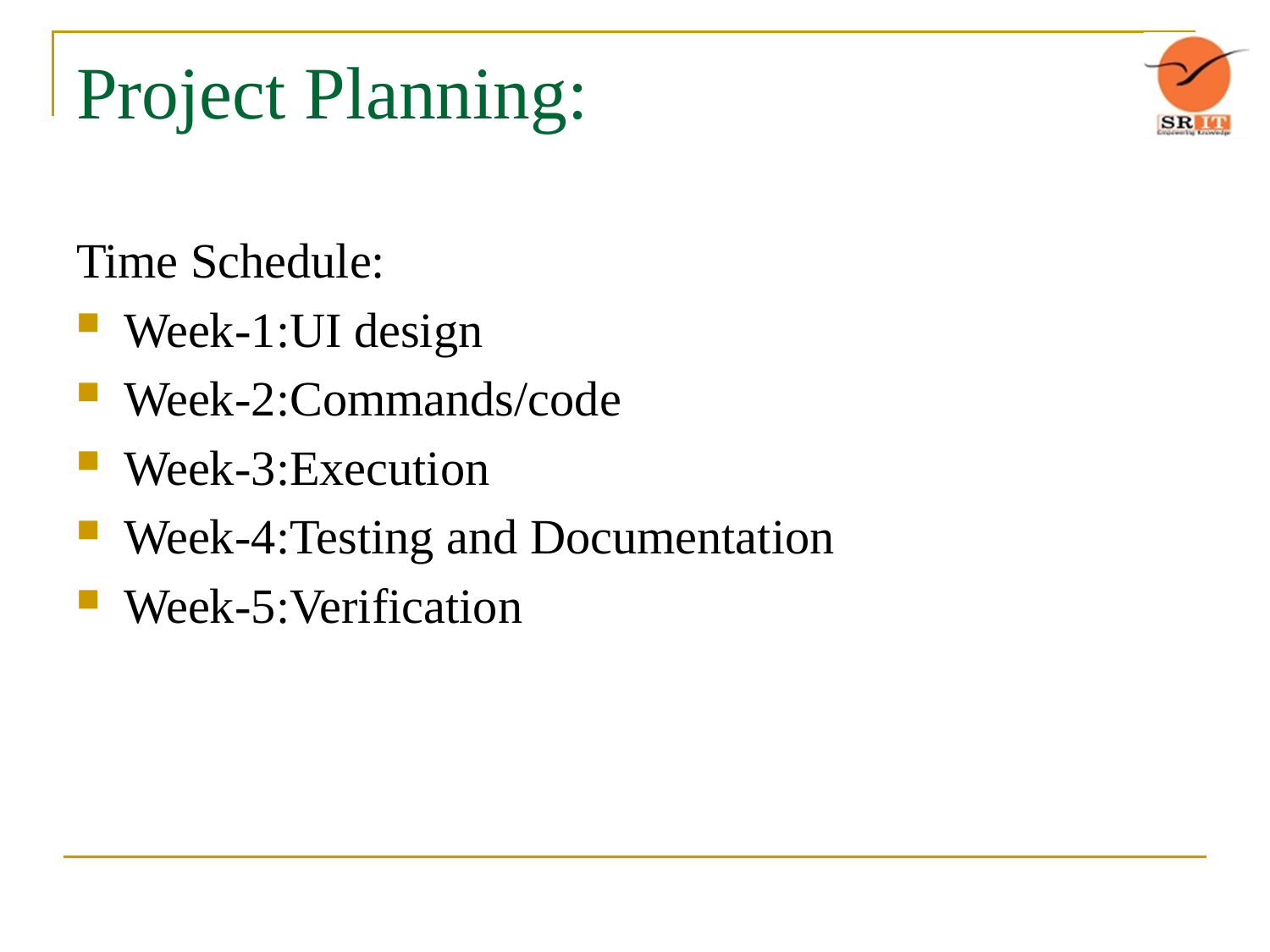

# Project Planning:
Time Schedule:
Week-1:UI design
Week-2:Commands/code
Week-3:Execution
Week-4:Testing and Documentation
Week-5:Verification